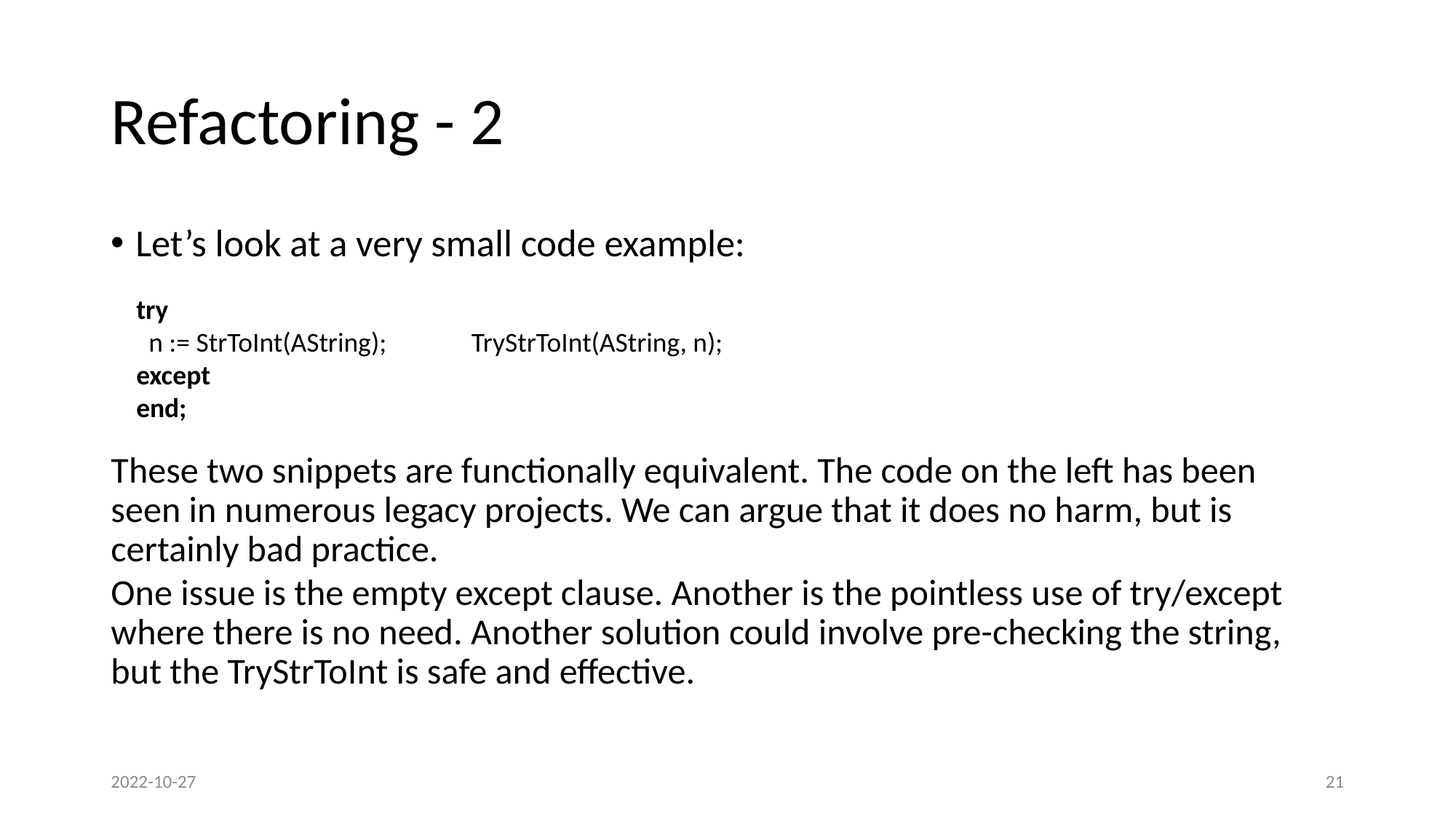

# Refactoring - 2
Let’s look at a very small code example:

  TryStrToInt(AString, n);

try
  n := StrToInt(AString);
except
end;
These two snippets are functionally equivalent. The code on the left has been seen in numerous legacy projects. We can argue that it does no harm, but is certainly bad practice.
One issue is the empty except clause. Another is the pointless use of try/except where there is no need. Another solution could involve pre-checking the string, but the TryStrToInt is safe and effective.

2022-10-27
21